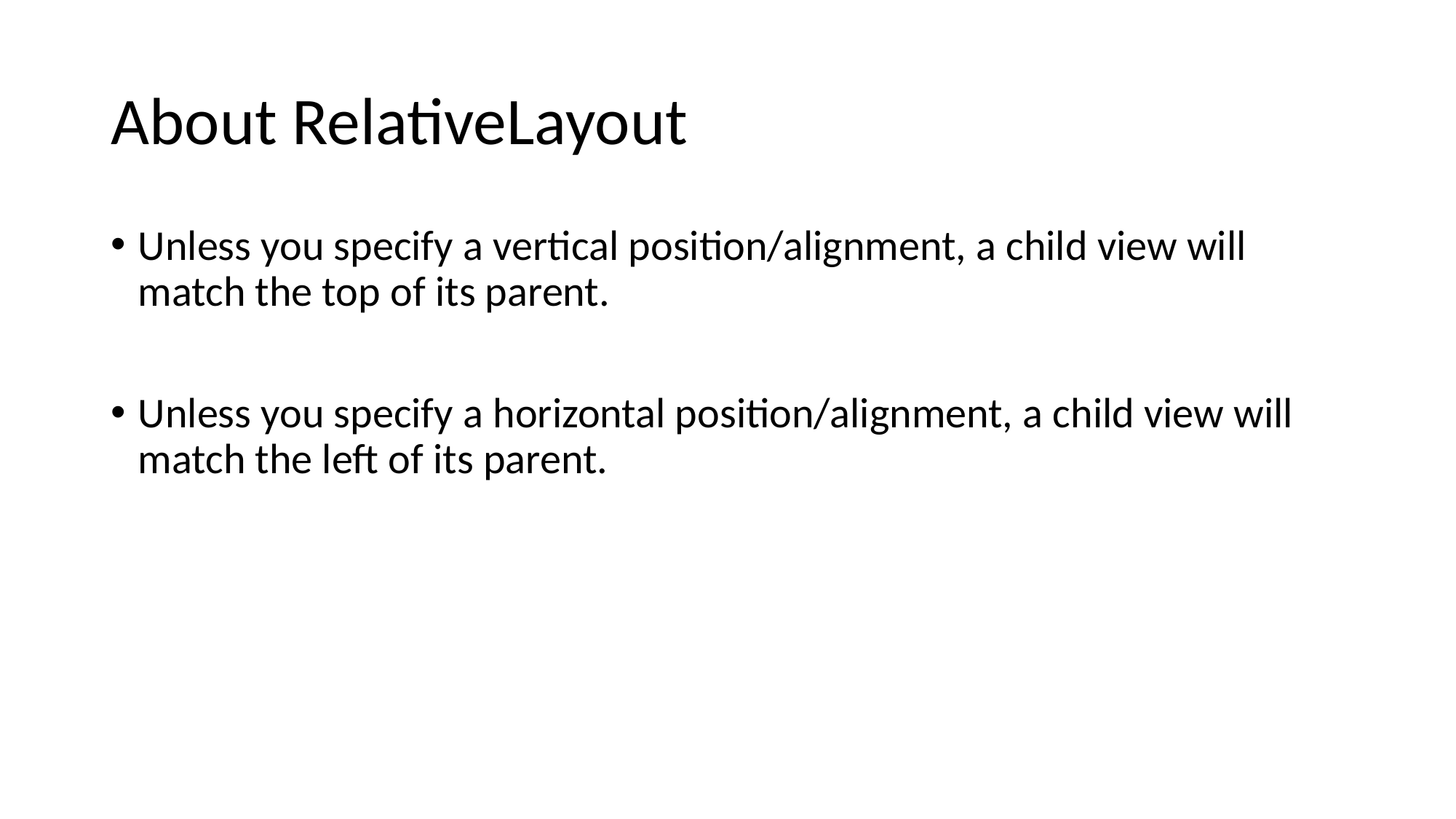

# About RelativeLayout
Unless you specify a vertical position/alignment, a child view will match the top of its parent.

Unless you specify a horizontal position/alignment, a child view will match the left of its parent.